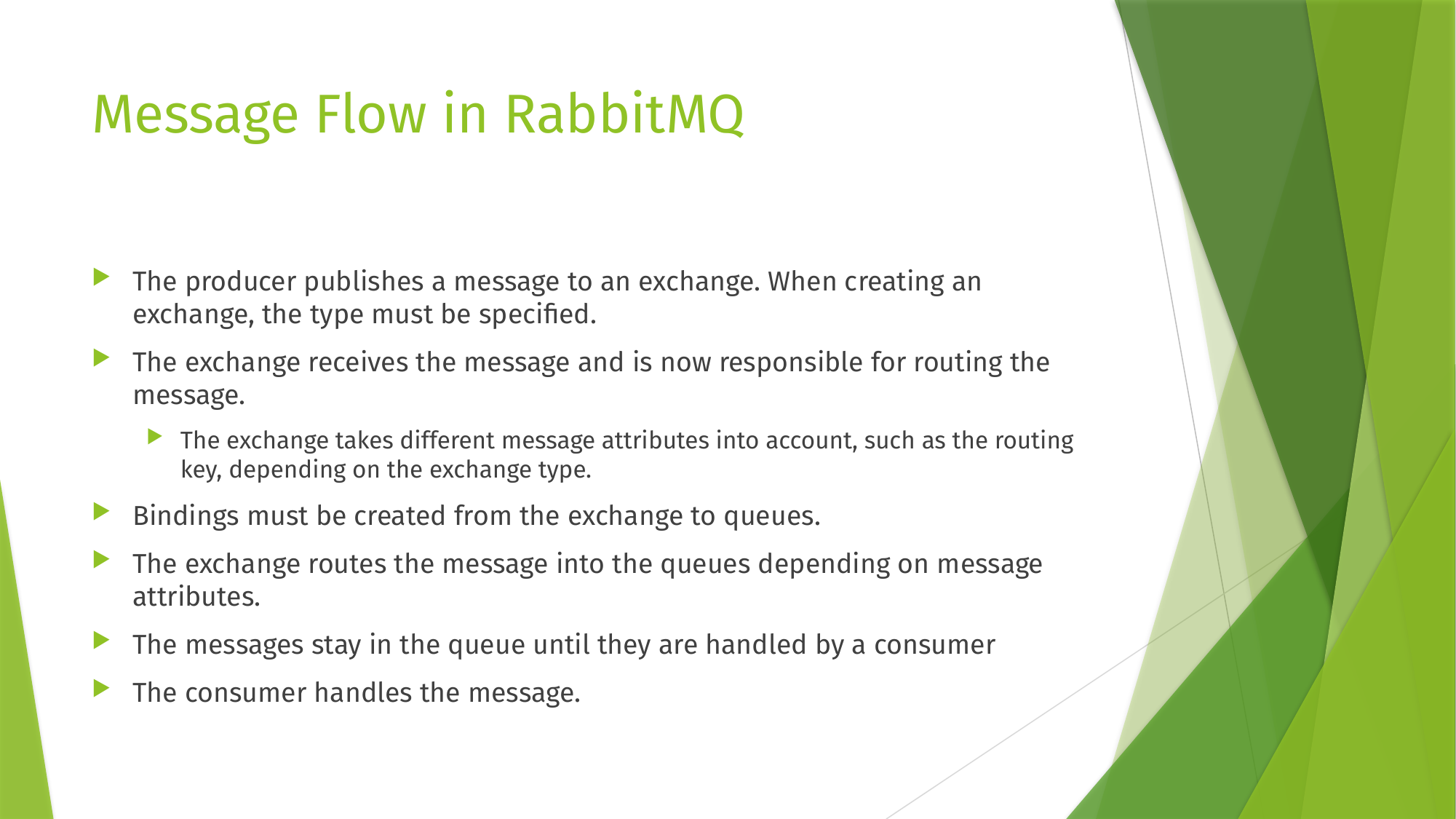

# Message Flow in RabbitMQ
The producer publishes a message to an exchange. When creating an exchange, the type must be specified.
The exchange receives the message and is now responsible for routing the message.
The exchange takes different message attributes into account, such as the routing key, depending on the exchange type.
Bindings must be created from the exchange to queues.
The exchange routes the message into the queues depending on message attributes.
The messages stay in the queue until they are handled by a consumer
The consumer handles the message.